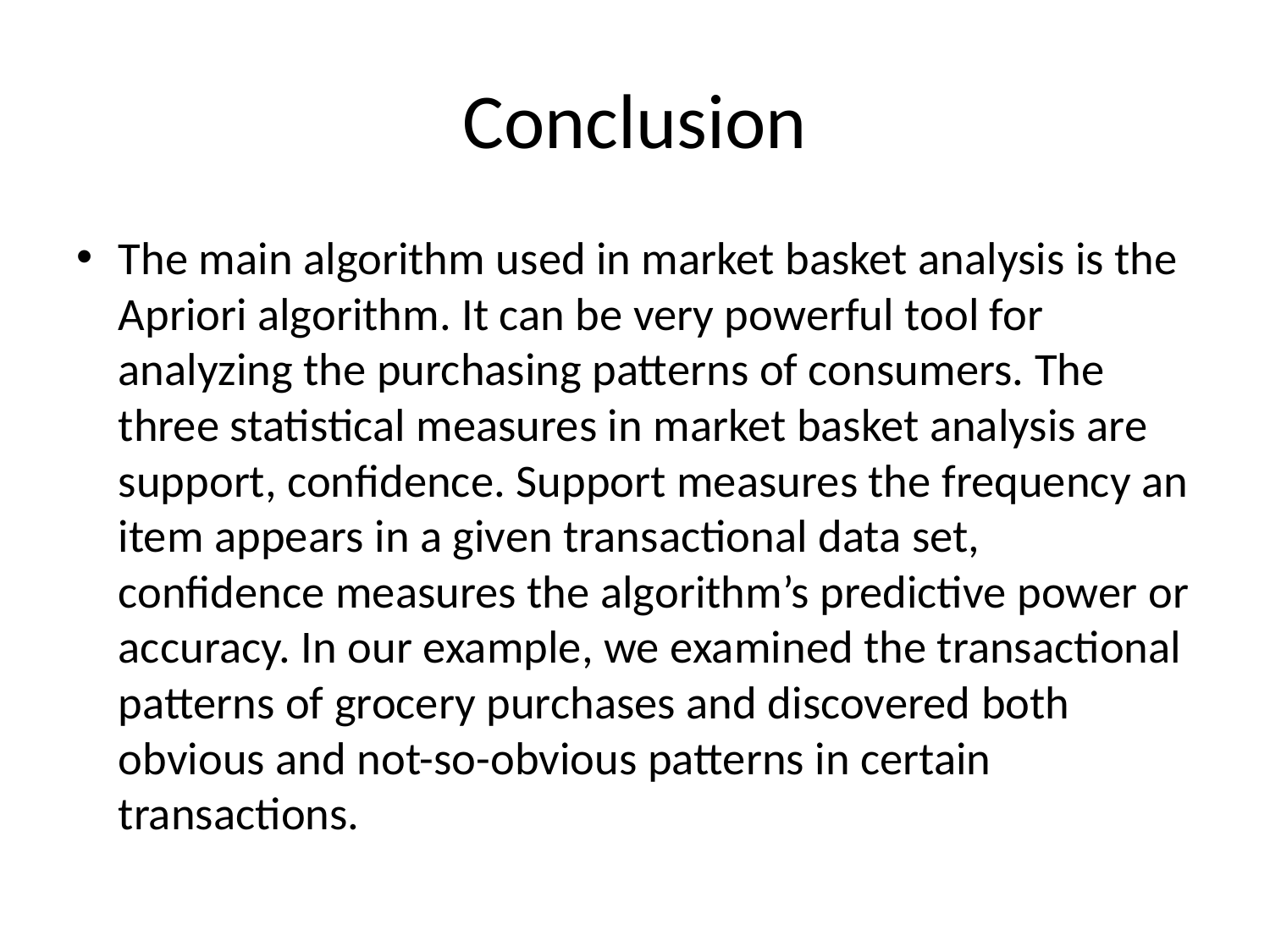

# Conclusion
The main algorithm used in market basket analysis is the Apriori algorithm. It can be very powerful tool for analyzing the purchasing patterns of consumers. The three statistical measures in market basket analysis are support, confidence. Support measures the frequency an item appears in a given transactional data set, confidence measures the algorithm’s predictive power or accuracy. In our example, we examined the transactional patterns of grocery purchases and discovered both obvious and not-so-obvious patterns in certain transactions.